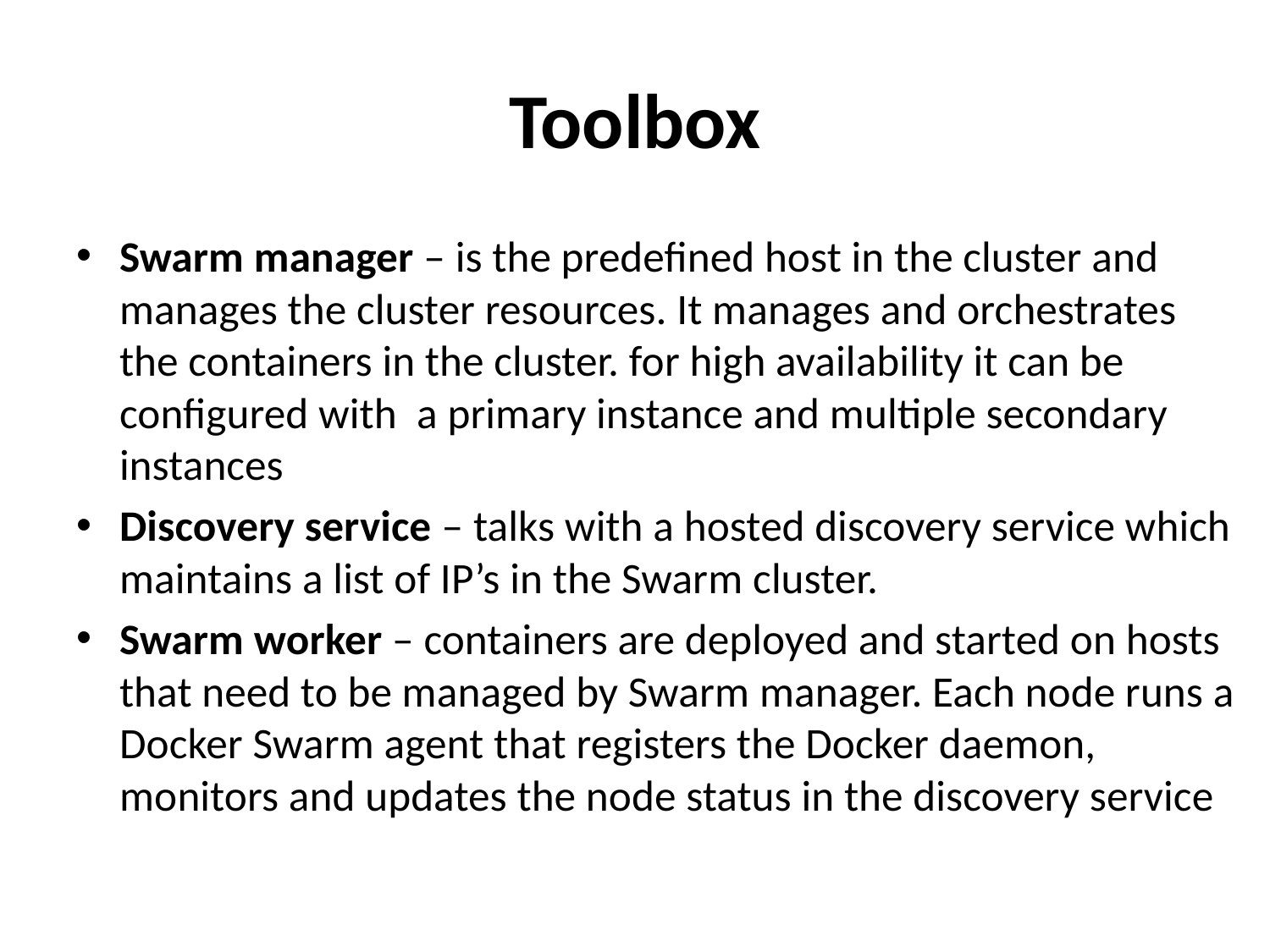

# Toolbox
Swarm manager – is the predefined host in the cluster and manages the cluster resources. It manages and orchestrates the containers in the cluster. for high availability it can be configured with  a primary instance and multiple secondary instances
Discovery service – talks with a hosted discovery service which maintains a list of IP’s in the Swarm cluster.
Swarm worker – containers are deployed and started on hosts that need to be managed by Swarm manager. Each node runs a Docker Swarm agent that registers the Docker daemon, monitors and updates the node status in the discovery service